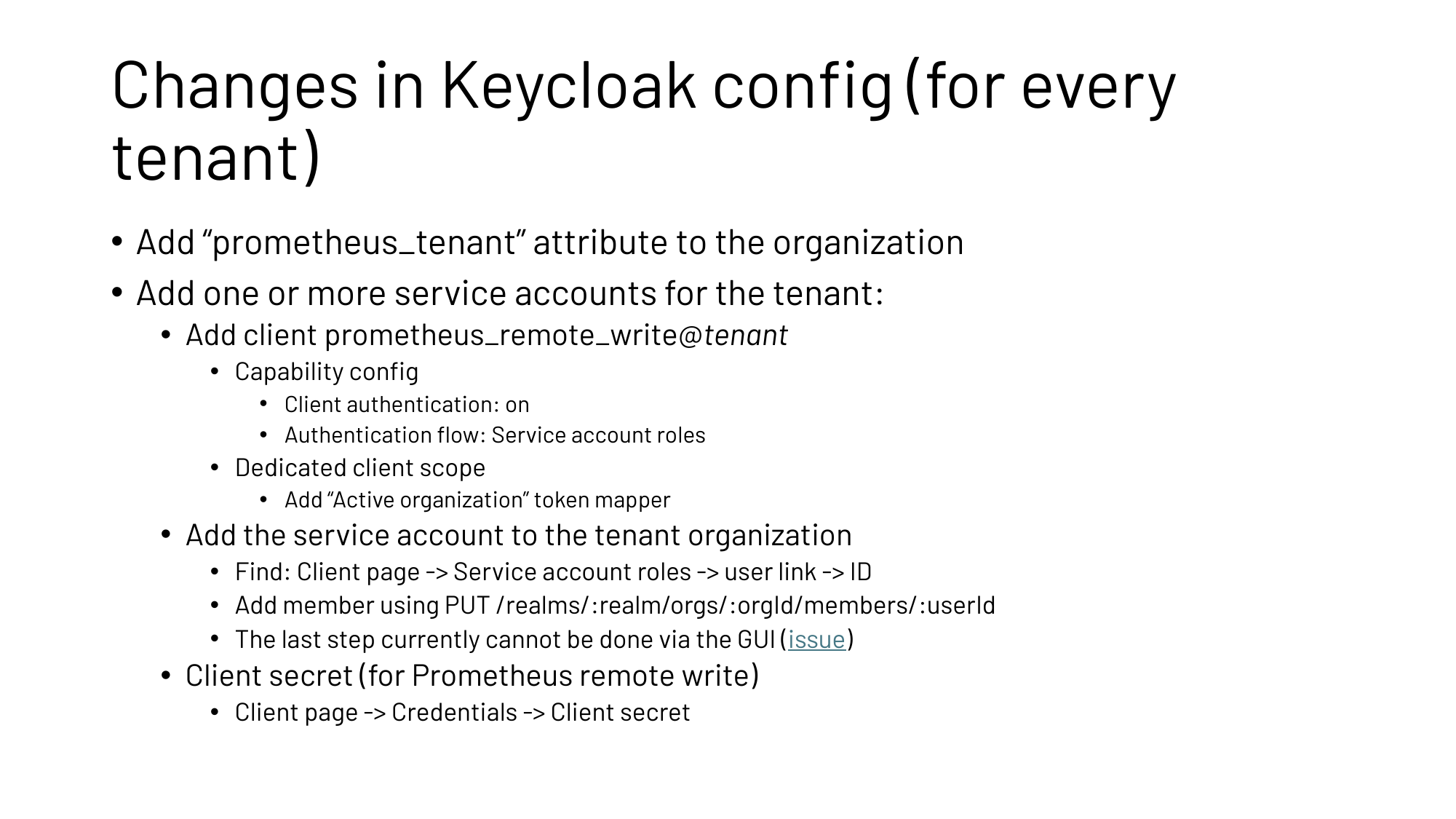

# Changes in Keycloak config (for every tenant)
Add “prometheus_tenant” attribute to the organization
Add one or more service accounts for the tenant:
Add client prometheus_remote_write@tenant
Capability config
Client authentication: on
Authentication flow: Service account roles
Dedicated client scope
Add “Active organization” token mapper
Add the service account to the tenant organization
Find: Client page -> Service account roles -> user link -> ID
Add member using PUT /realms/:realm/orgs/:orgId/members/:userId
The last step currently cannot be done via the GUI (issue)
Client secret (for Prometheus remote write)
Client page -> Credentials -> Client secret